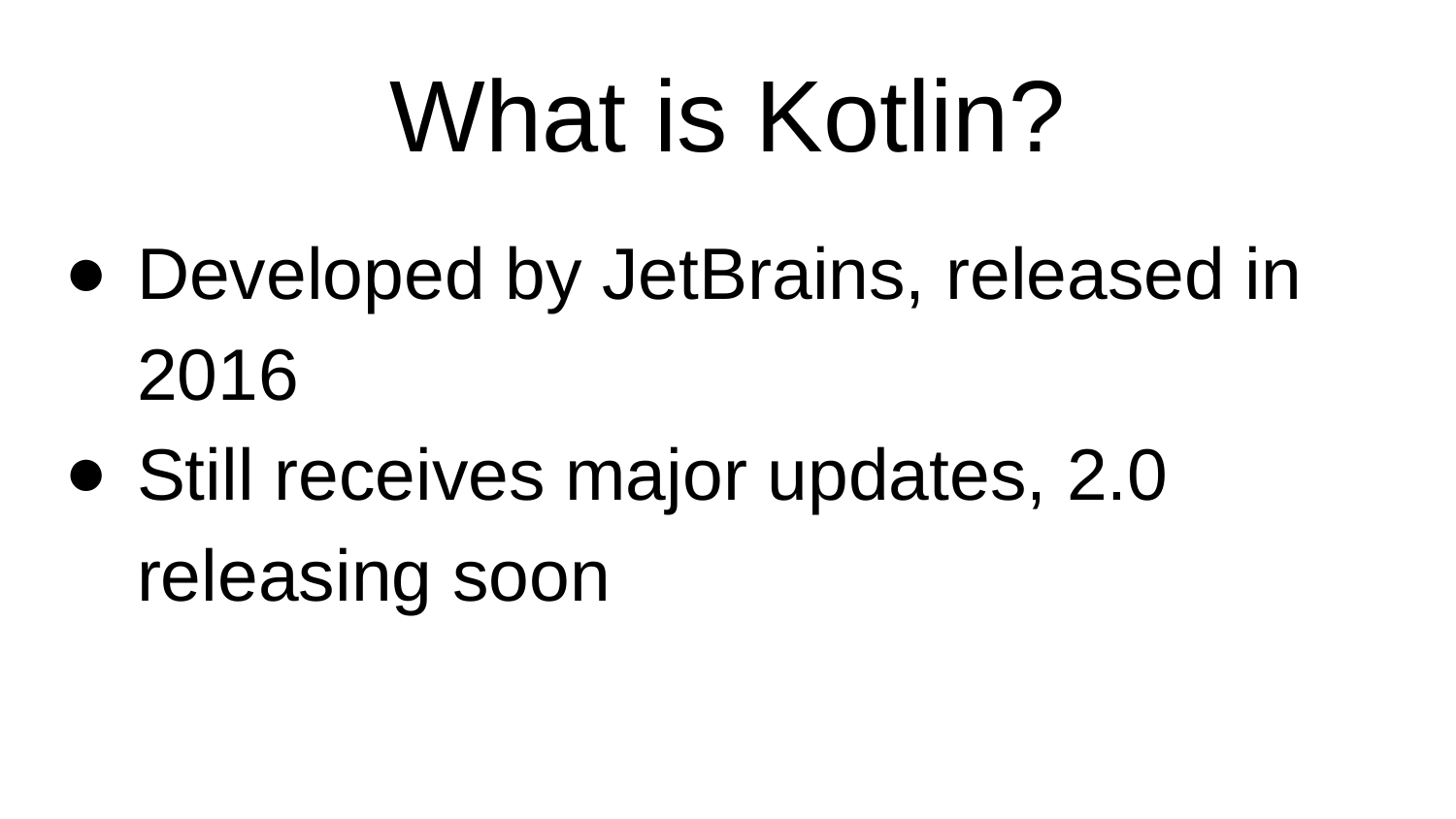

# What is Kotlin?
Developed by JetBrains, released in 2016
Still receives major updates, 2.0 releasing soon